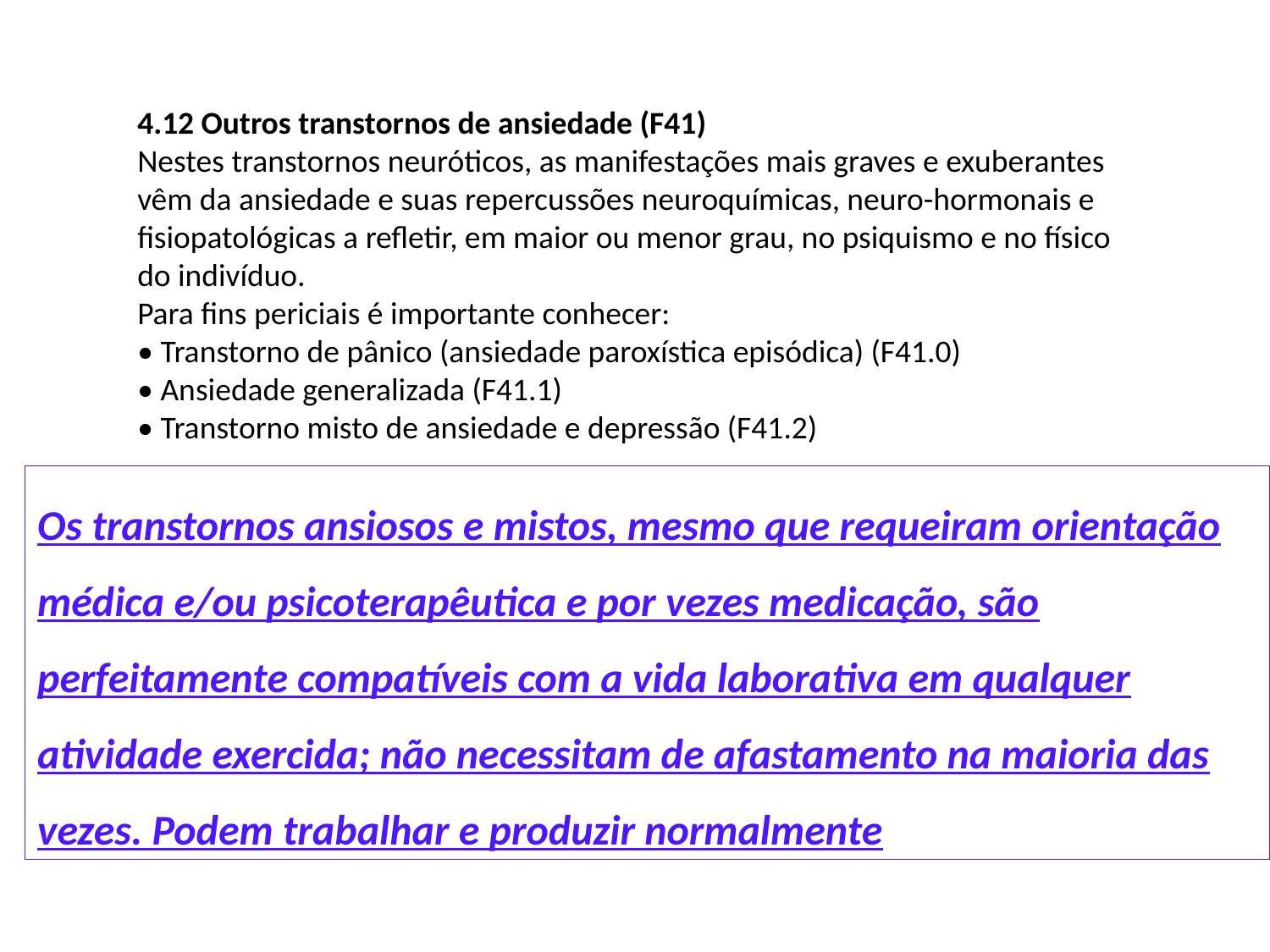

4.12 Outros transtornos de ansiedade (F41)
Nestes transtornos neuróticos, as manifestações mais graves e exuberantes vêm da ansiedade e suas repercussões neuroquímicas, neuro-hormonais e fisiopatológicas a refletir, em maior ou menor grau, no psiquismo e no físico do indivíduo.
Para fins periciais é importante conhecer:
• Transtorno de pânico (ansiedade paroxística episódica) (F41.0)
• Ansiedade generalizada (F41.1)
• Transtorno misto de ansiedade e depressão (F41.2)
Os transtornos ansiosos e mistos, mesmo que requeiram orientação médica e/ou psicoterapêutica e por vezes medicação, são perfeitamente compatíveis com a vida laborativa em qualquer atividade exercida; não necessitam de afastamento na maioria das vezes. Podem trabalhar e produzir normalmente